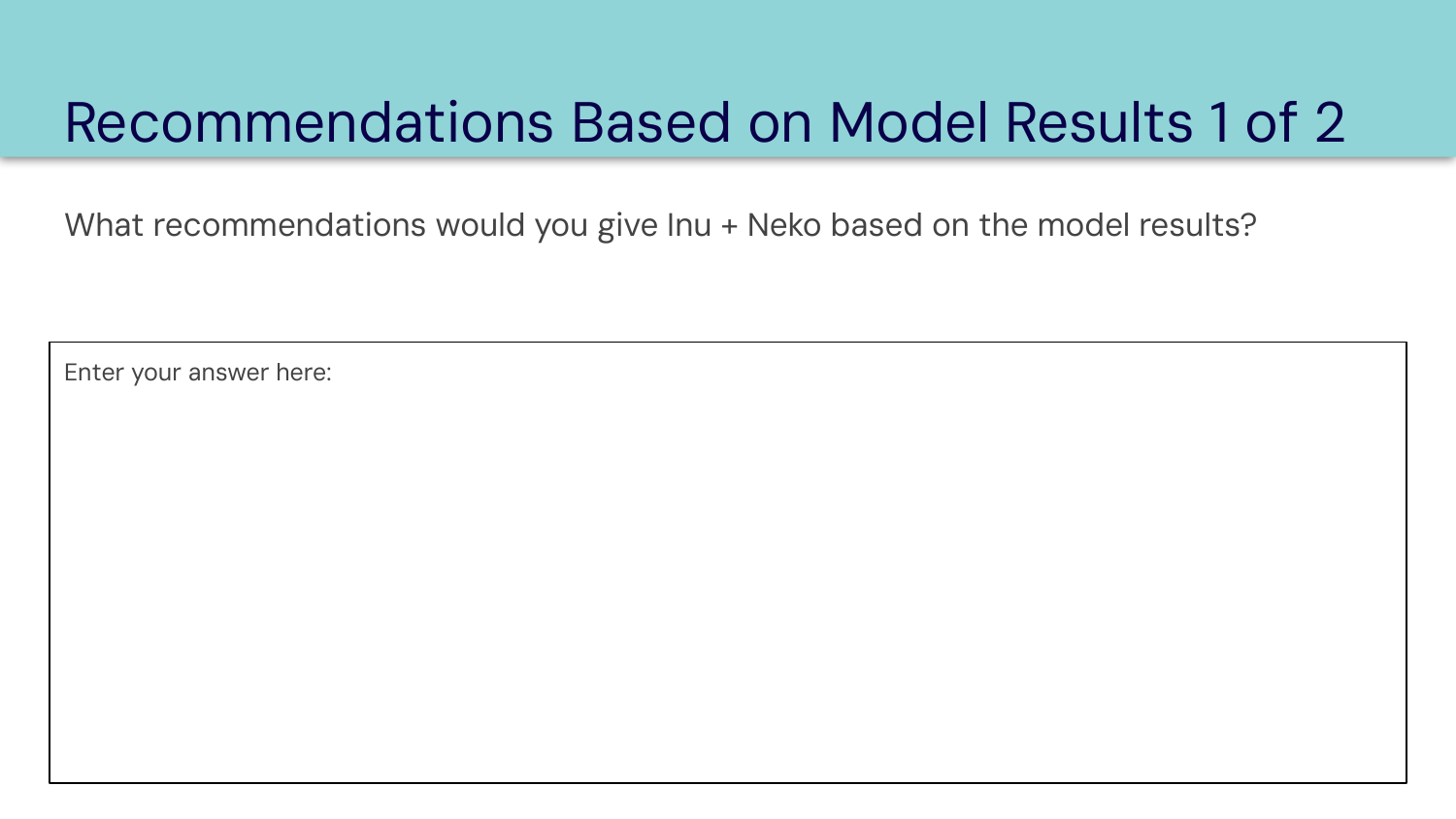

# Recommendations Based on Model Results 1 of 2
What recommendations would you give Inu + Neko based on the model results?
Enter your answer here: